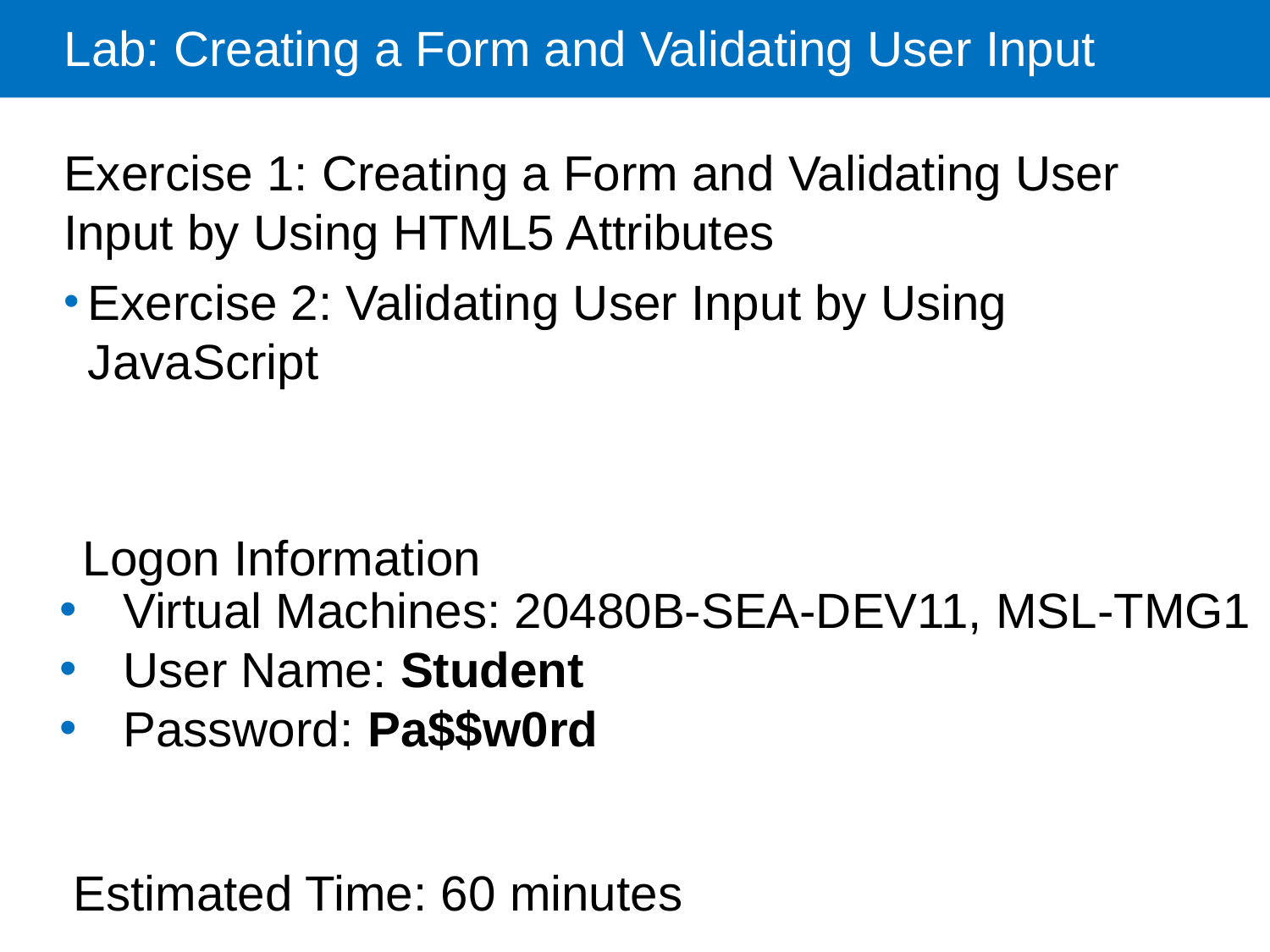

# Lab: Creating a Form and Validating User Input
Exercise 1: Creating a Form and Validating User Input by Using HTML5 Attributes
Exercise 2: Validating User Input by Using JavaScript
Logon Information
Virtual Machines: 20480B-SEA-DEV11, MSL-TMG1
User Name: Student
Password: Pa$$w0rd
Estimated Time: 60 minutes